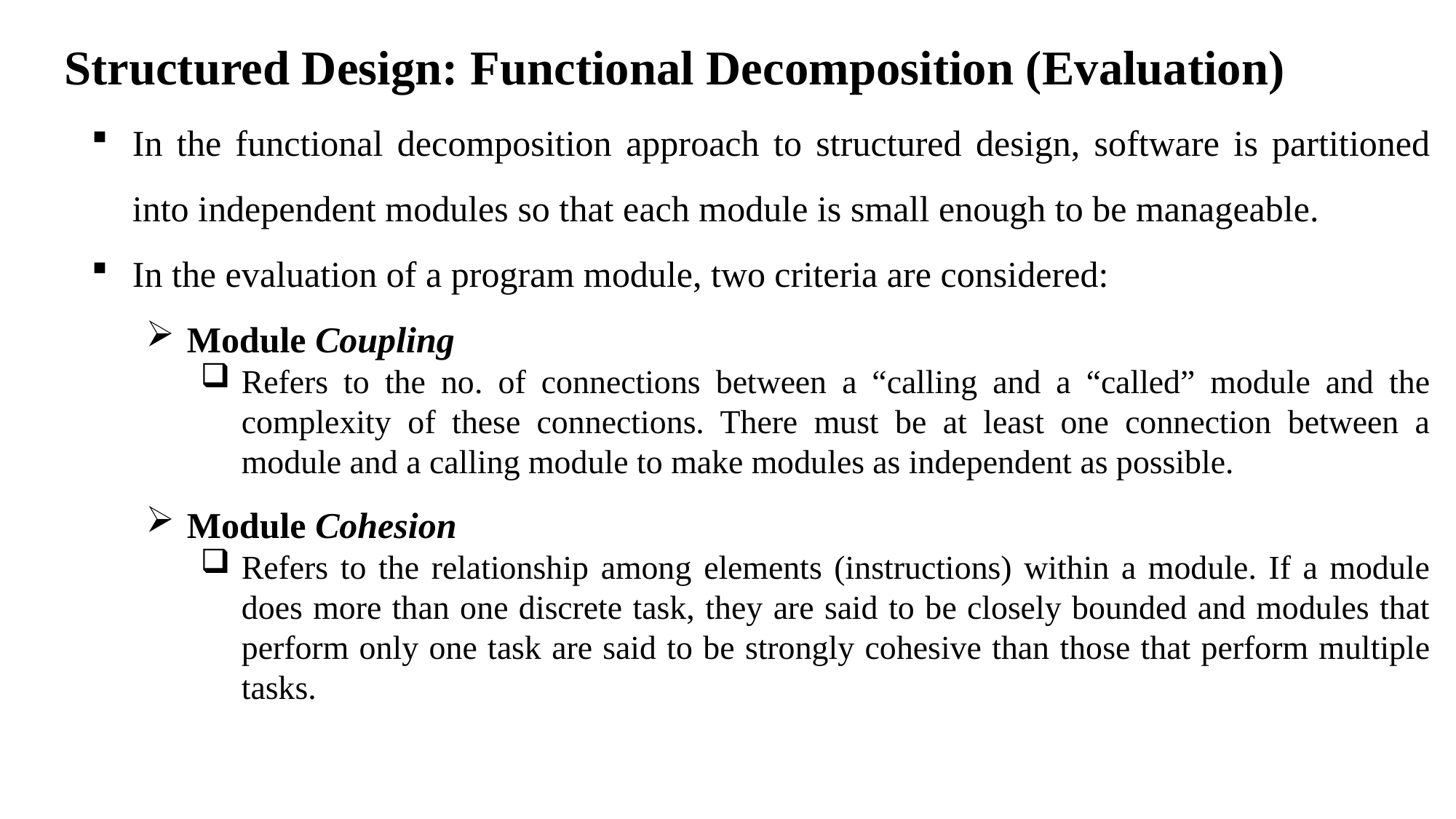

# Structured Design: Functional Decomposition (Evaluation)
In the functional decomposition approach to structured design, software is partitioned into independent modules so that each module is small enough to be manageable.
In the evaluation of a program module, two criteria are considered:
Module Coupling
Refers to the no. of connections between a “calling and a “called” module and the complexity of these connections. There must be at least one connection between a module and a calling module to make modules as independent as possible.
Module Cohesion
Refers to the relationship among elements (instructions) within a module. If a module does more than one discrete task, they are said to be closely bounded and modules that perform only one task are said to be strongly cohesive than those that perform multiple tasks.

22